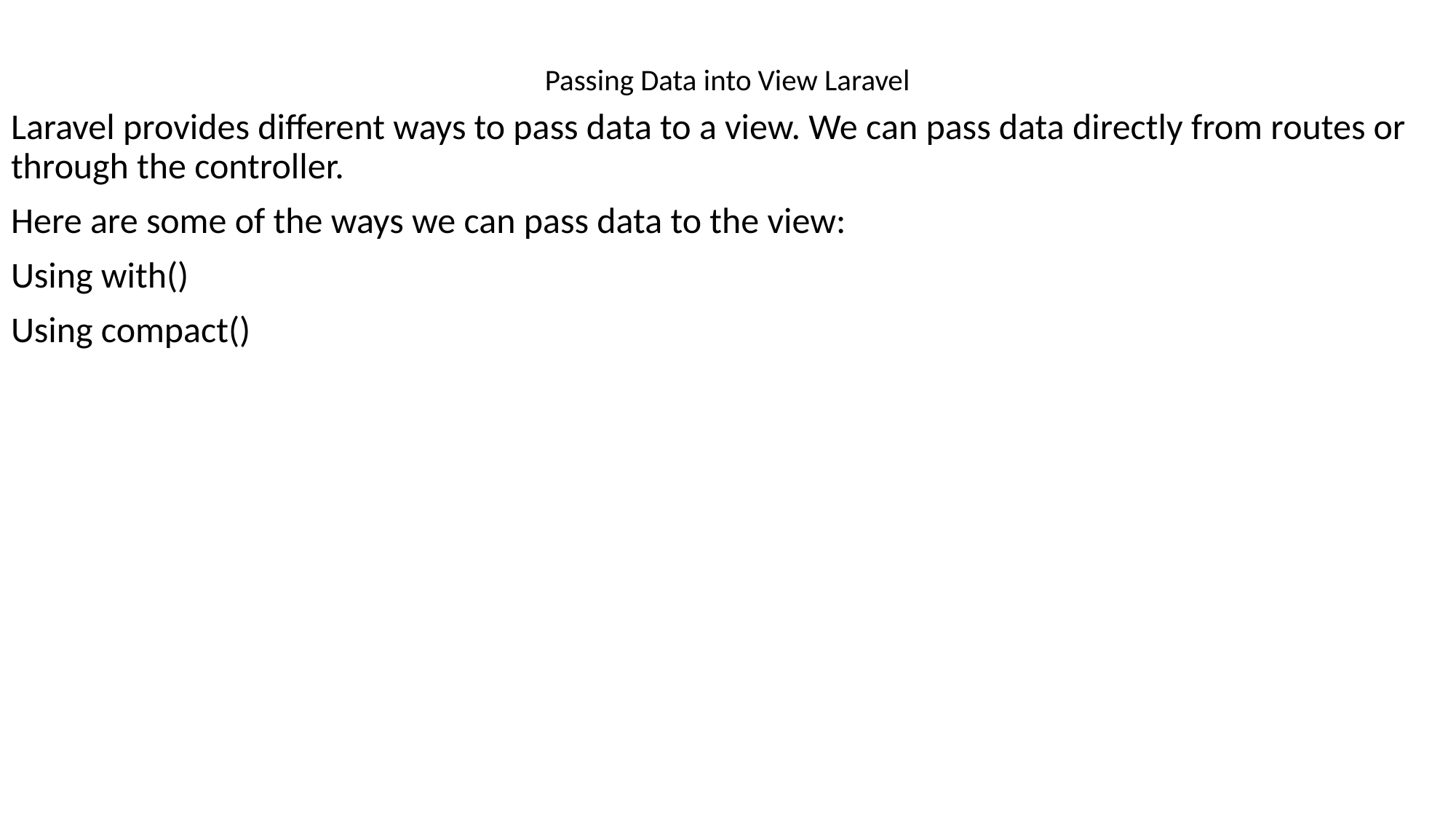

# Passing Data into View Laravel
Laravel provides different ways to pass data to a view. We can pass data directly from routes or through the controller.
Here are some of the ways we can pass data to the view:
Using with()
Using compact()